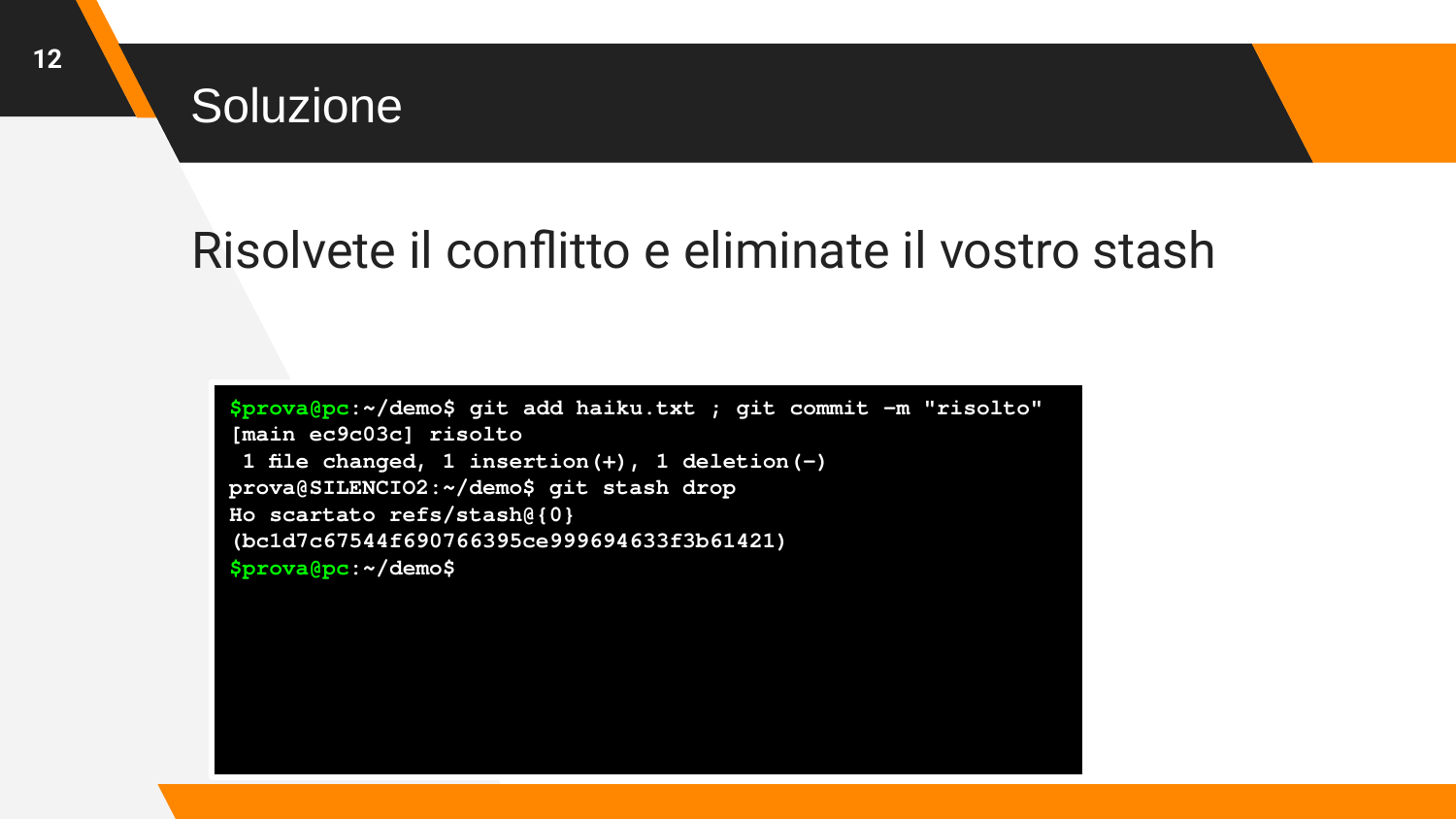

12
# Soluzione
Risolvete il conflitto e eliminate il vostro stash
$prova@pc:~/demo$ git add haiku.txt ; git commit -m "risolto"
[main ec9c03c] risolto
 1 file changed, 1 insertion(+), 1 deletion(-)
prova@SILENCIO2:~/demo$ git stash drop
Ho scartato refs/stash@{0} (bc1d7c67544f690766395ce999694633f3b61421)
$prova@pc:~/demo$